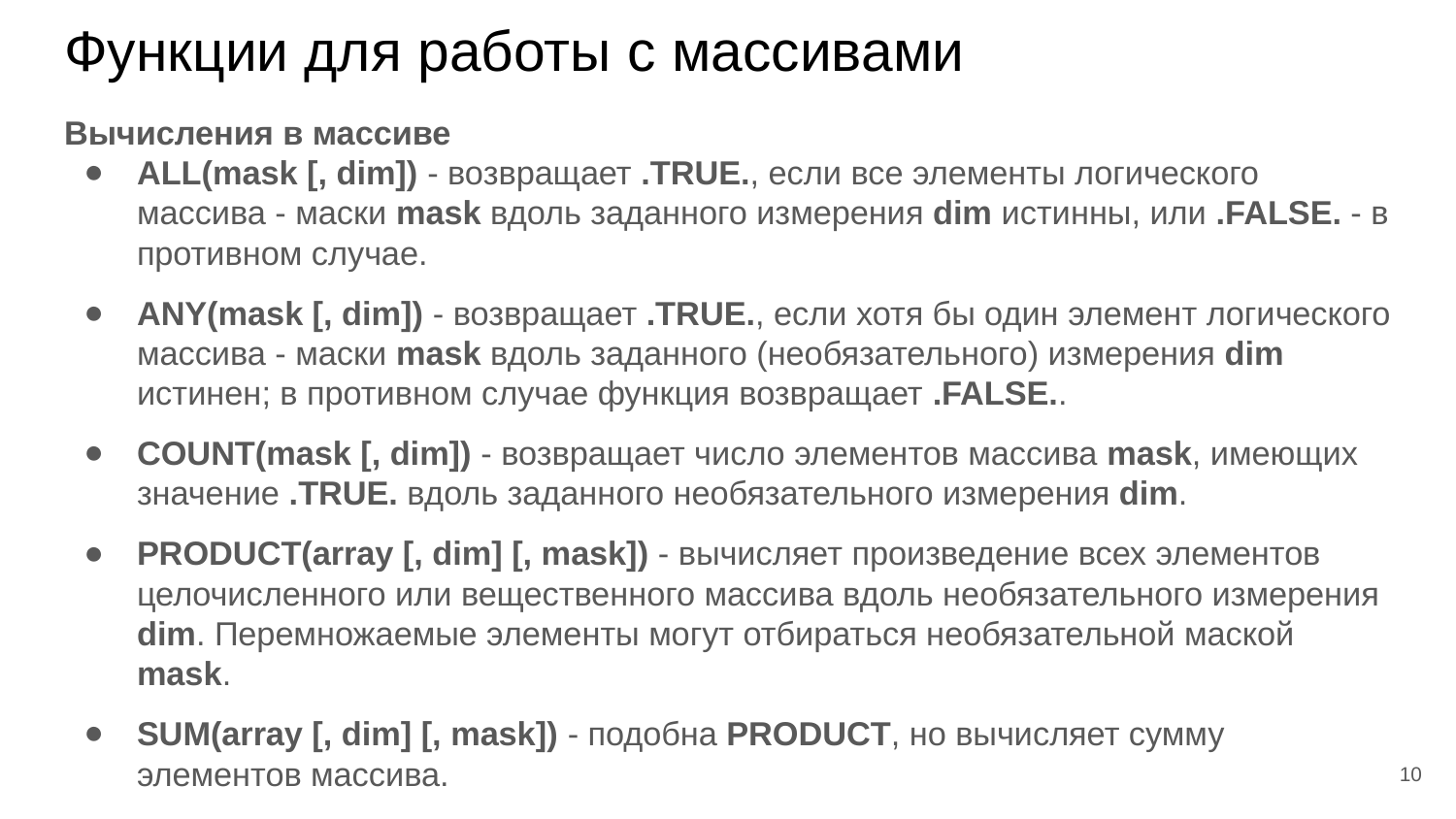

# Функции для работы с массивами
Вычисления в массиве
ALL(mask [, dim]) - возвращает .TRUE., если все элементы логического массива - маски mask вдоль заданного измерения dim истинны, или .FALSE. - в противном случае.
ANY(mask [, dim]) - возвращает .TRUE., если хотя бы один элемент логического массива - маски mask вдоль заданного (необязательного) измерения dim истинен; в противном случае функция возвращает .FALSE..
COUNT(mask [, dim]) - возвращает число элементов массива mask, имеющих значение .TRUE. вдоль заданного необязательного измерения dim.
PRODUCT(array [, dim] [, mask]) - вычисляет произведение всех элементов целочисленного или вещественного массива вдоль необязательного измерения dim. Перемножаемые элементы могут отбираться необязательной маской mask.
SUM(array [, dim] [, mask]) - подобна PRODUCT, но вычисляет сумму элементов массива.
10